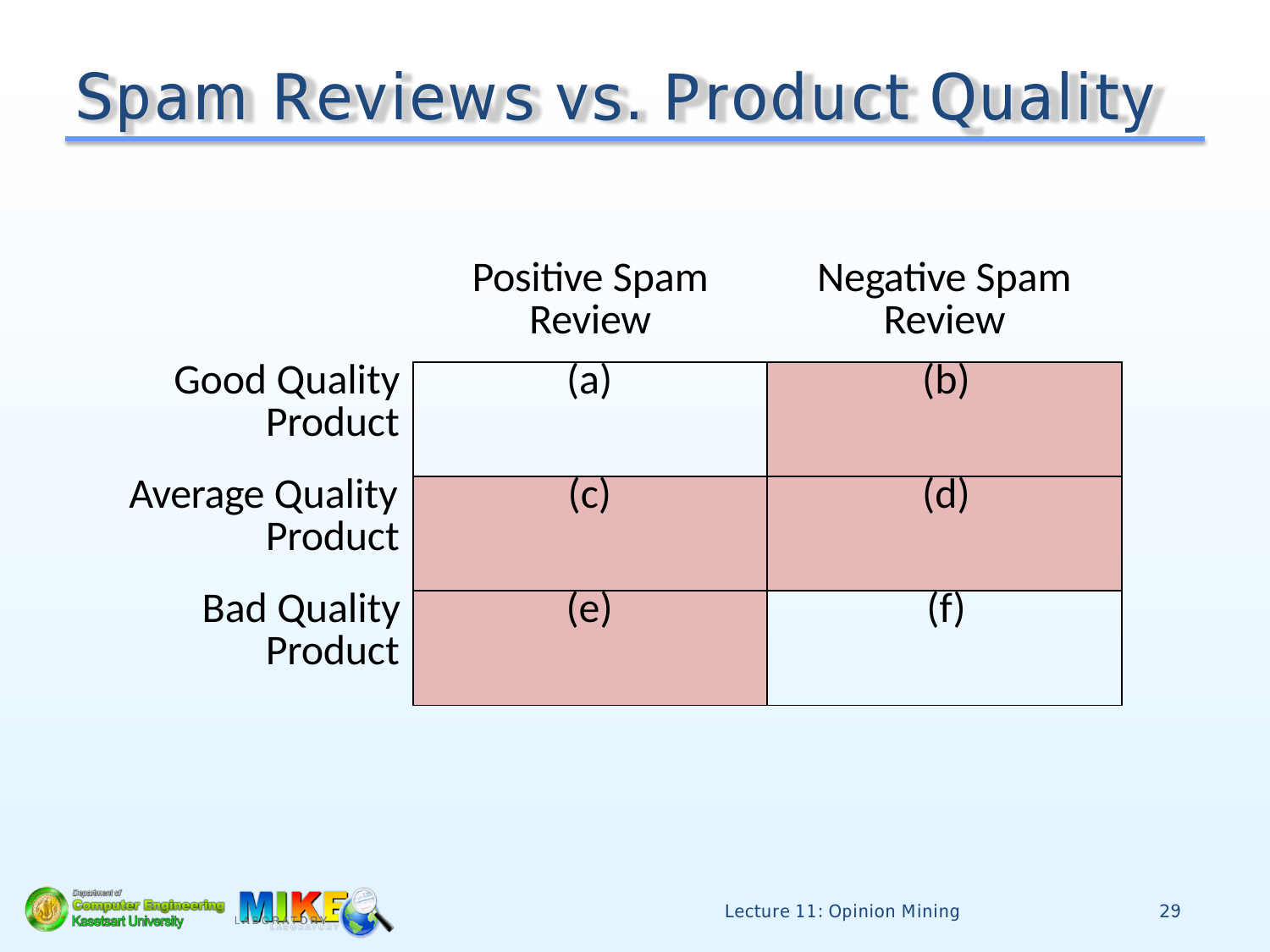

# Spam Reviews vs. Product Quality
|  | Positive Spam Review | Negative Spam Review |
| --- | --- | --- |
| Good Quality Product | (a) | (b) |
| Average Quality Product | (c) | (d) |
| Bad Quality Product | (e) | (f) |
Lecture 11: Opinion Mining
29